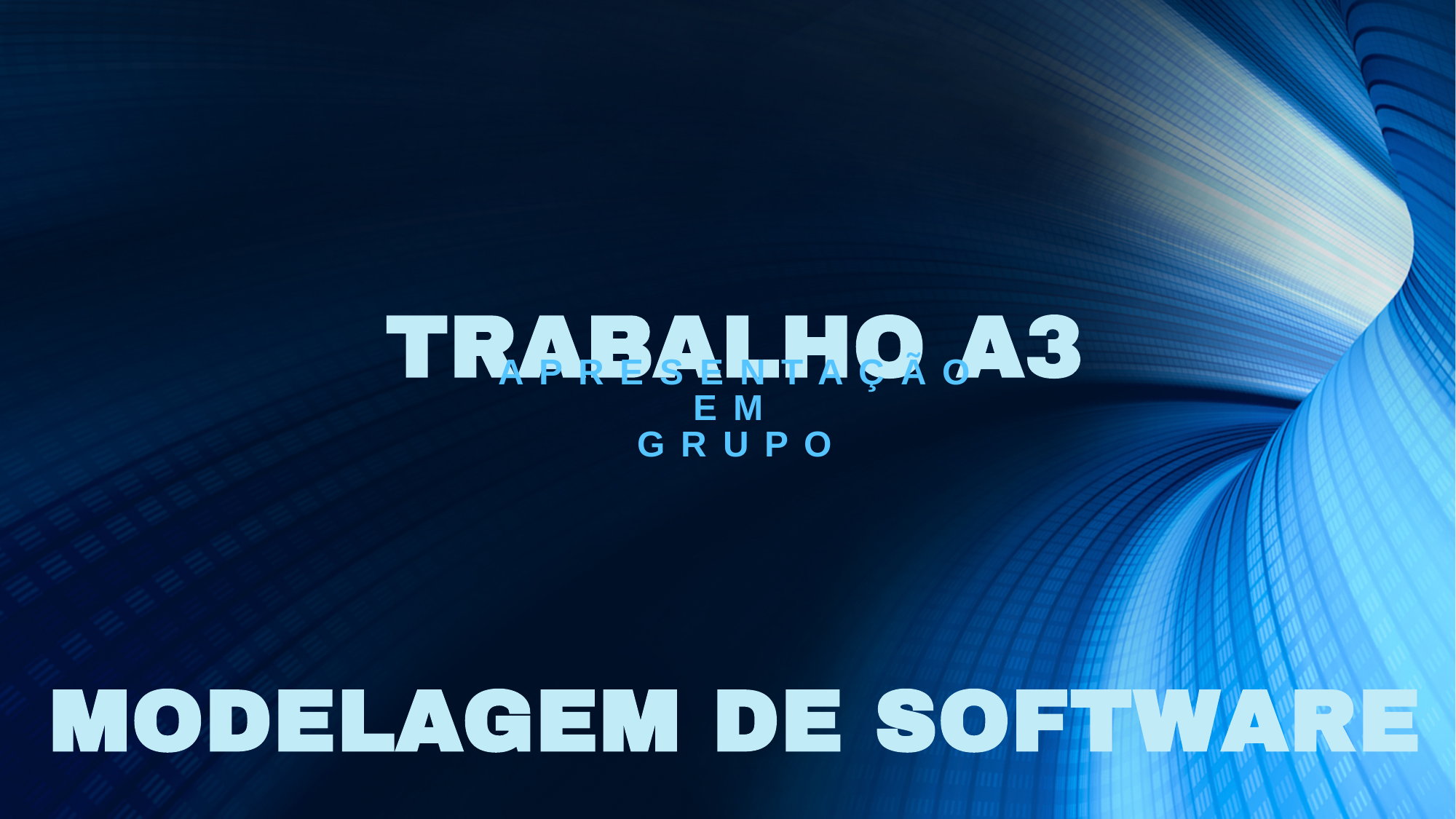

# TRABALHO A3 MODELAGEM DE SOFTWARE
A P R E S E N T A Ç Ã O
E M
G R U P O